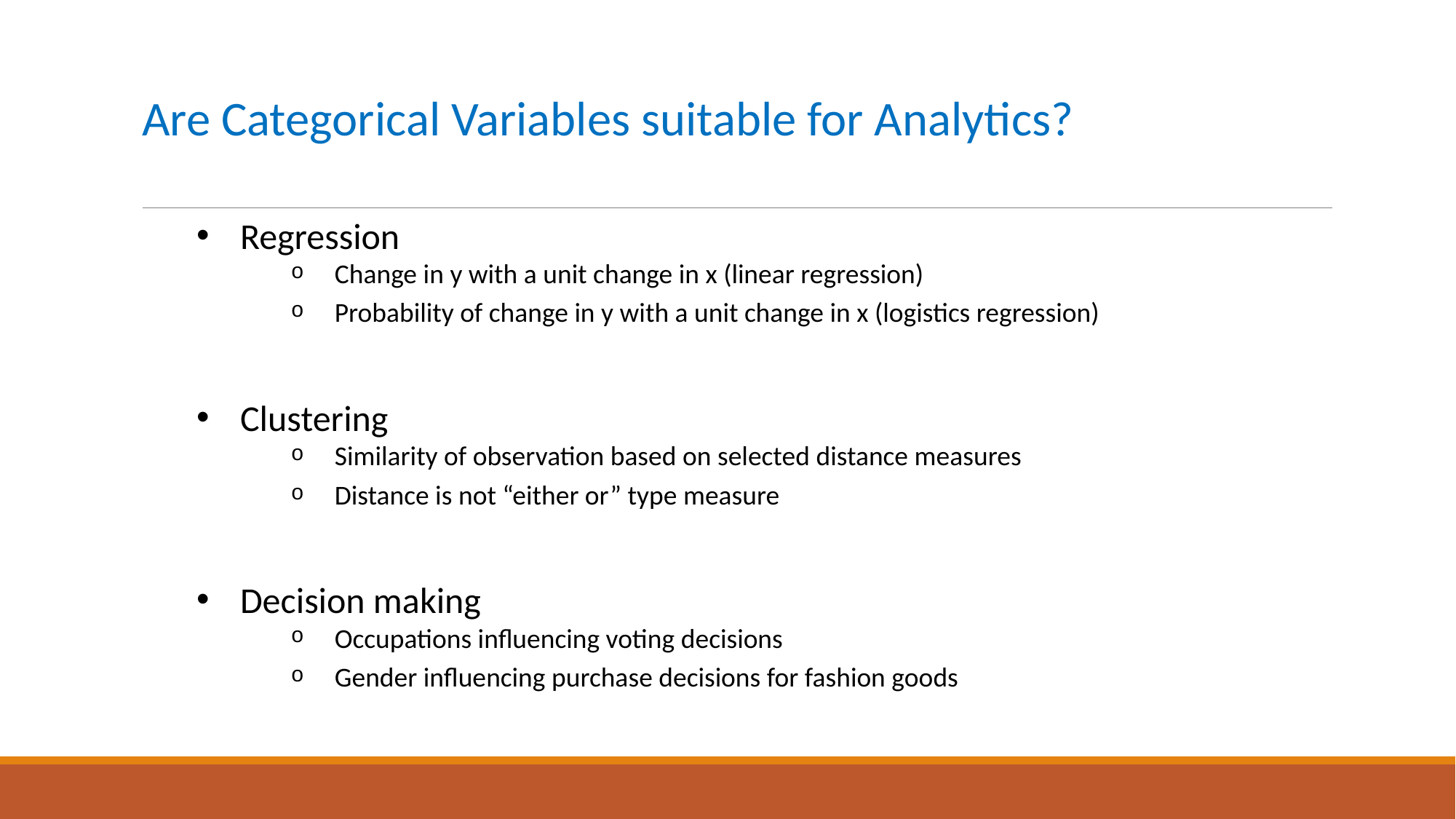

# Are Categorical Variables suitable for Analytics?
Regression
Change in y with a unit change in x (linear regression)
Probability of change in y with a unit change in x (logistics regression)

Clustering
Similarity of observation based on selected distance measures
Distance is not “either or” type measure

Decision making
Occupations influencing voting decisions
Gender influencing purchase decisions for fashion goods